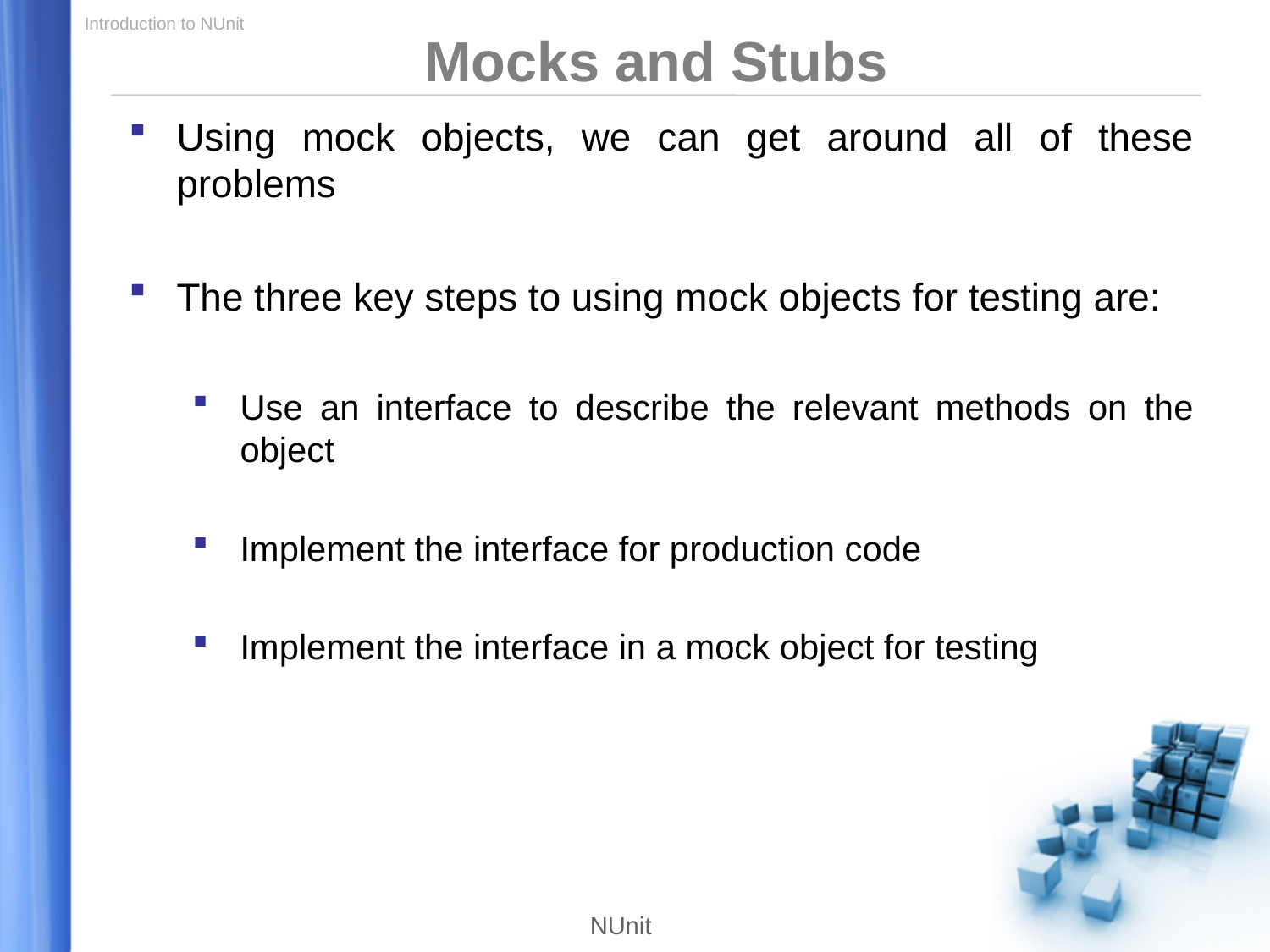

Mocks and Stubs
Using mock objects, we can get around all of these problems

The three key steps to using mock objects for testing are:

Use an interface to describe the relevant methods on the object

Implement the interface for production code

Implement the interface in a mock object for testing